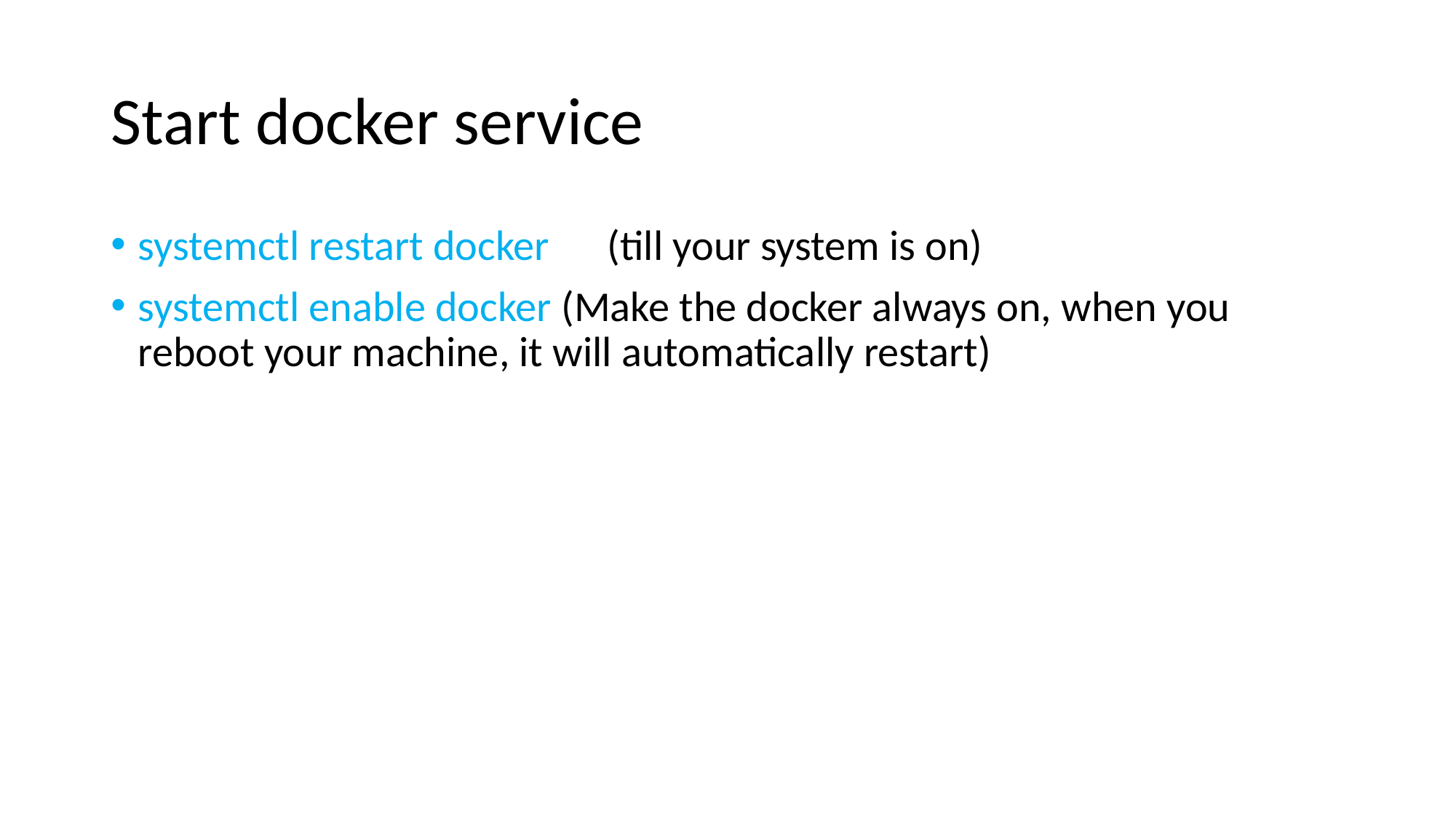

# Start docker service
systemctl restart docker      (till your system is on)
systemctl enable docker (Make the docker always on, when you reboot your machine, it will automatically restart)